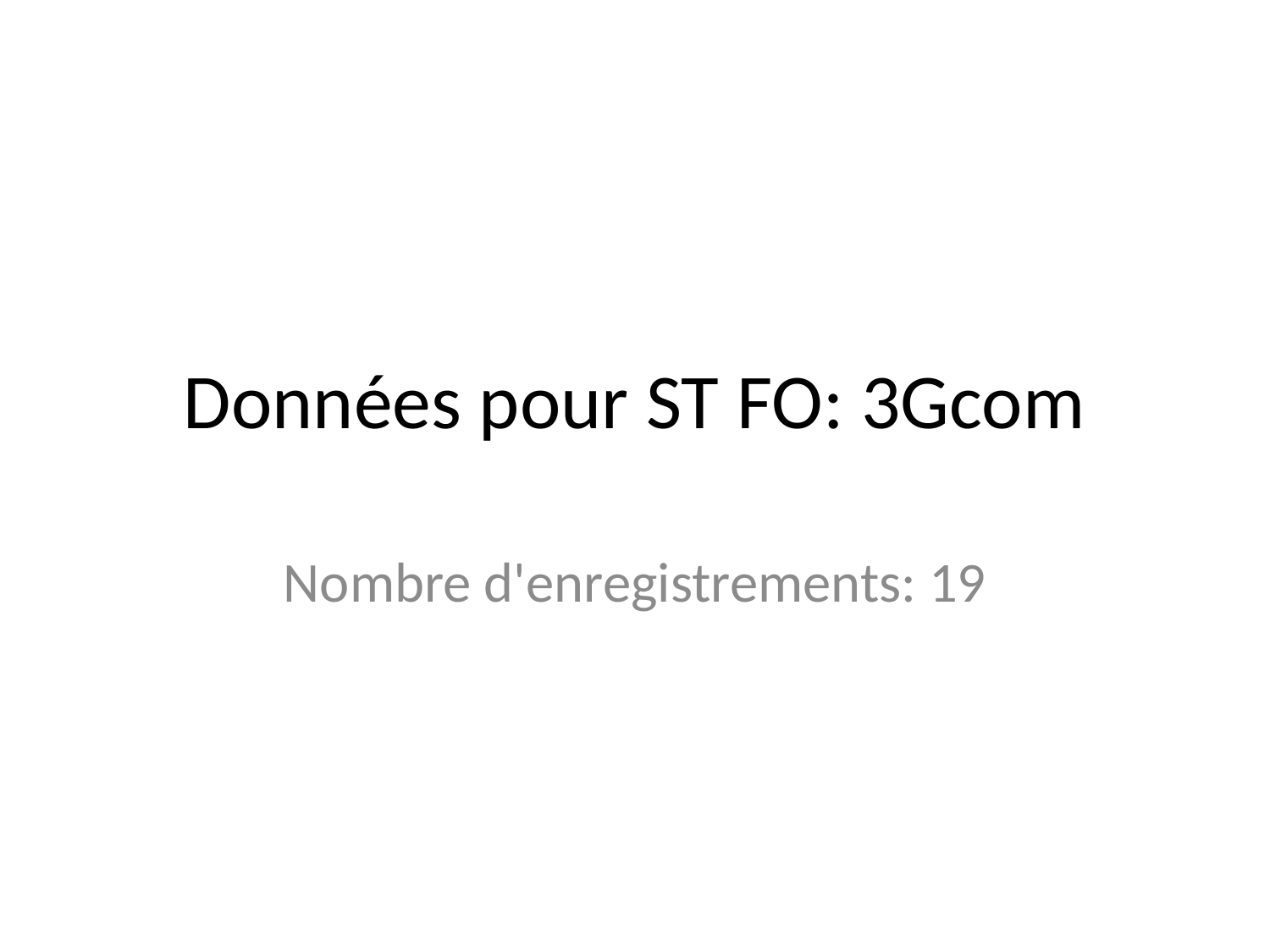

# Données pour ST FO: 3Gcom
Nombre d'enregistrements: 19